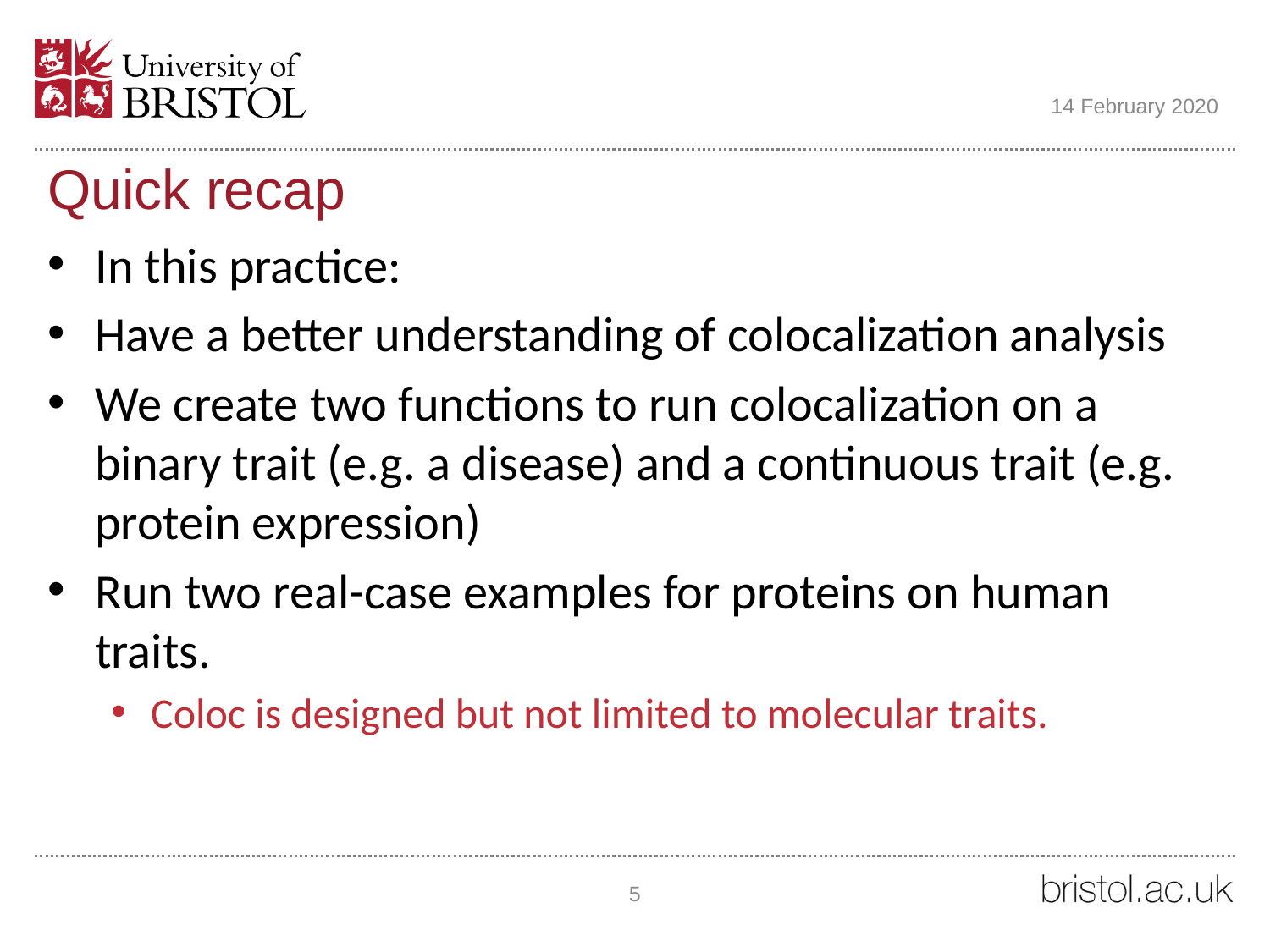

14 February 2020
# Quick recap
In this practice:
Have a better understanding of colocalization analysis
We create two functions to run colocalization on a binary trait (e.g. a disease) and a continuous trait (e.g. protein expression)
Run two real-case examples for proteins on human traits.
Coloc is designed but not limited to molecular traits.

5